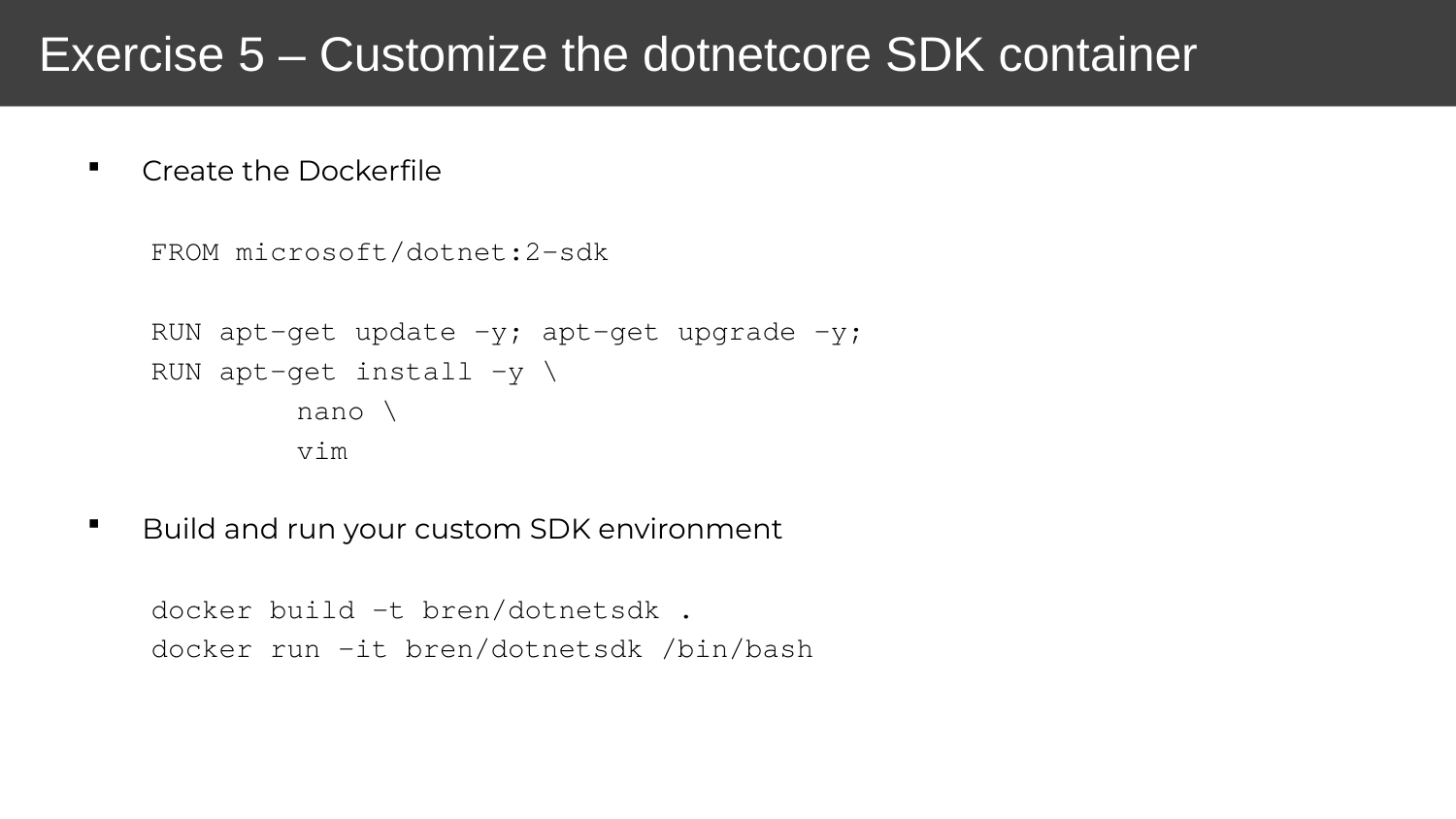

# Exercise 5 – Customize the dotnetcore SDK container
Create the Dockerfile

FROM microsoft/dotnet:2-sdk

RUN apt-get update -y; apt-get upgrade -y;
RUN apt-get install -y \
	nano \
	vim

Build and run your custom SDK environment

docker build –t bren/dotnetsdk .
docker run –it bren/dotnetsdk /bin/bash